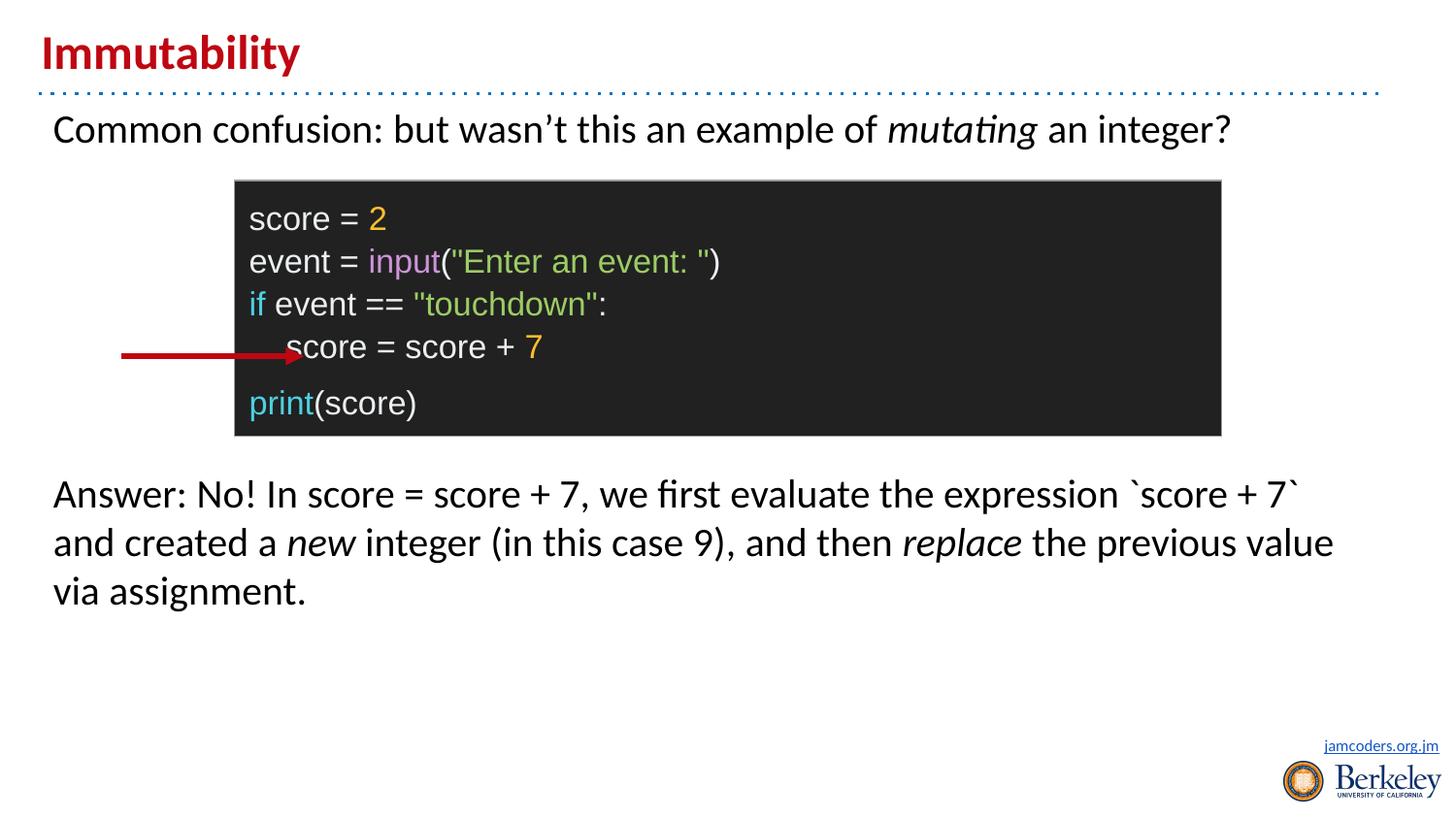

# Immutability
Common confusion: but wasn’t this an example of mutating an integer?

Answer: No! In score = score + 7, we first evaluate the expression `score + 7` and created a new integer (in this case 9), and then replace the previous value via assignment.
| score = 2 event = input("Enter an event: ") if event == "touchdown": score = score + 7 print(score) |
| --- |